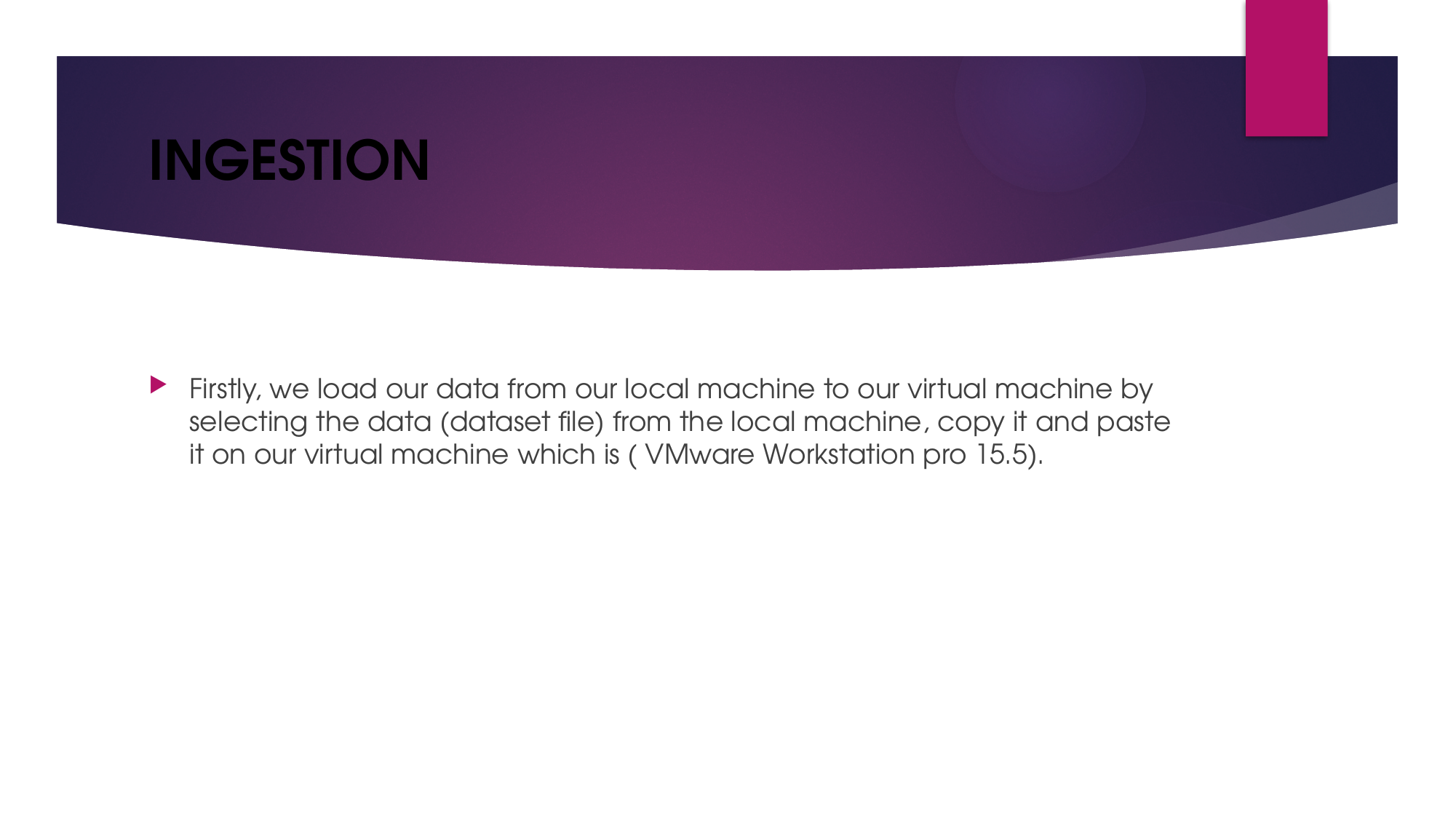

# INGESTION
Firstly, we load our data from our local machine to our virtual machine by selecting the data (dataset file) from the local machine, copy it and paste it on our virtual machine which is ( VMware Workstation pro 15.5).